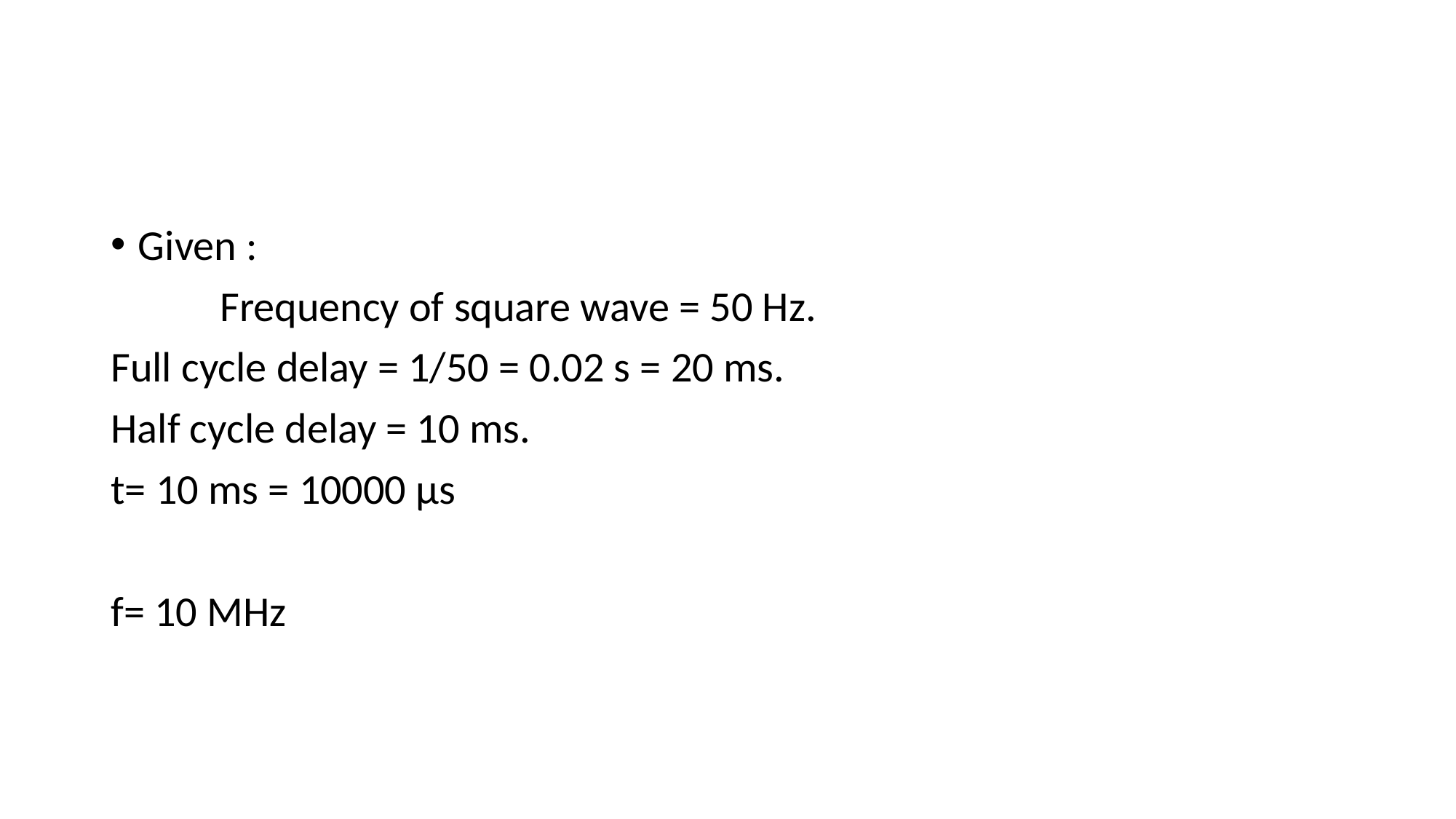

#
Given :
	Frequency of square wave = 50 Hz.
Full cycle delay = 1/50 = 0.02 s = 20 ms.
Half cycle delay = 10 ms.
t= 10 ms = 10000 µs

f= 10 MHz